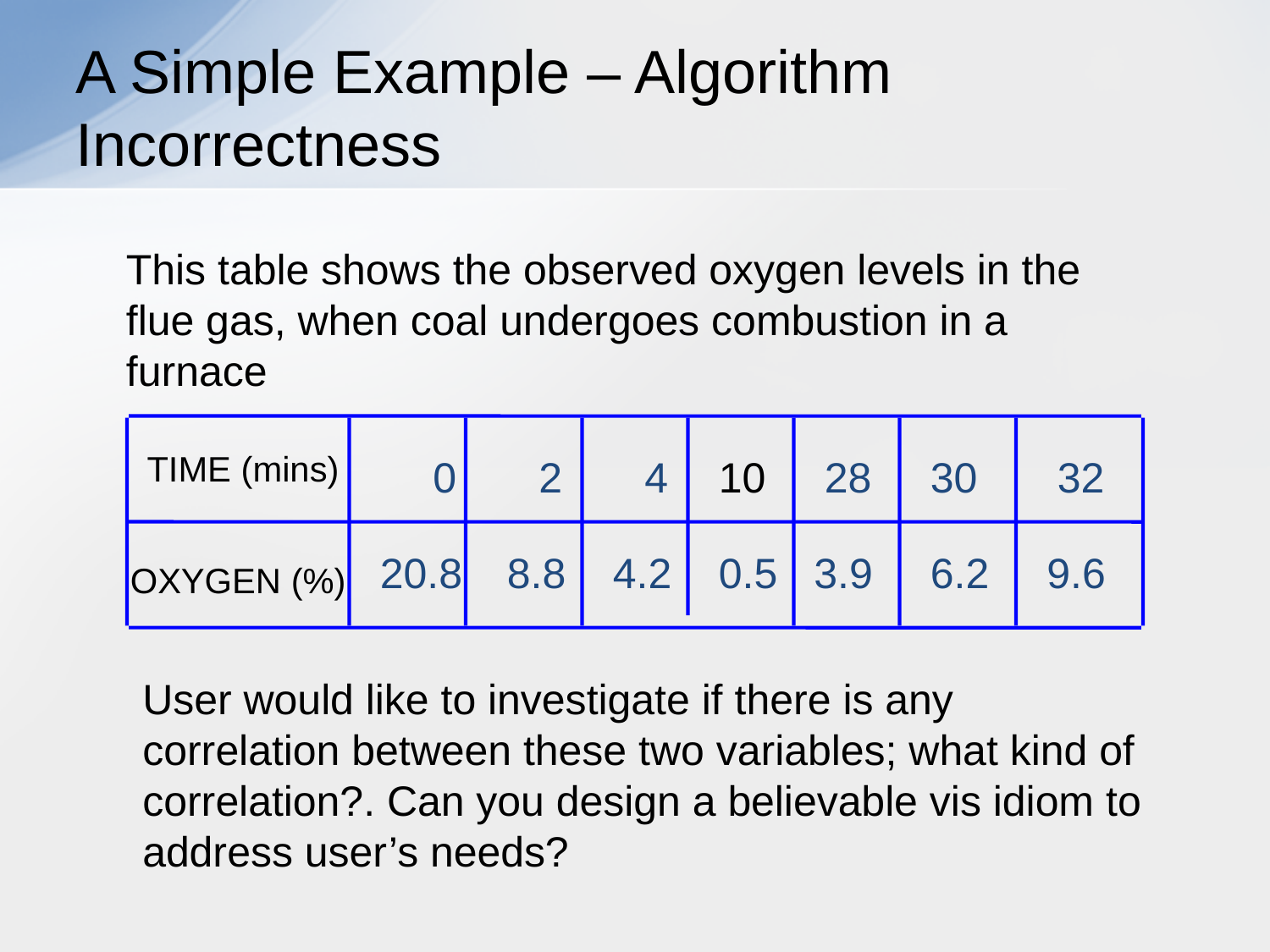

# A Simple Example – Algorithm Incorrectness
This table shows the observed oxygen levels in the flue gas, when coal undergoes combustion in a furnace

TIME (mins)
0
2
4
10
28
30
32

20.8
8.8
4.2
0.5
3.9
6.2
9.6
OXYGEN (%)

User would like to investigate if there is any correlation between these two variables; what kind of correlation?. Can you design a believable vis idiom to address user’s needs?